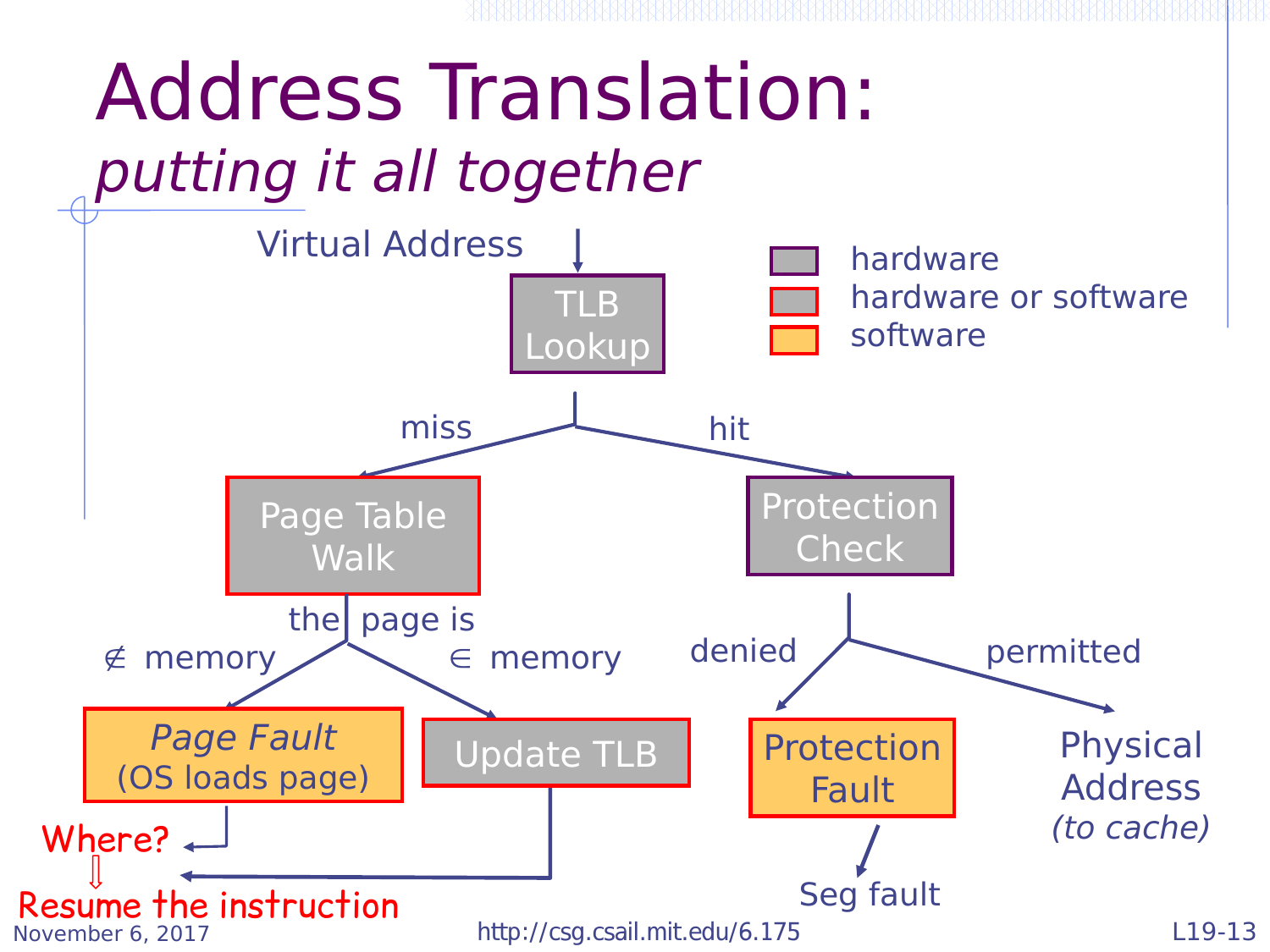

# Address Translation: putting it all together
Virtual Address

hardware
hardware or software
software

TLB
Lookup

miss
hit

Page Table
Walk
	      the  page is
∉ memory	         ∈ memory

Protection
Check

denied
permitted

Page Fault
(OS loads page)

Physical
Address
(to cache)
Protection
Fault

Seg fault
Update TLB

Resume the instruction
Where?

November 6, 2017
http://csg.csail.mit.edu/6.175
L19-13